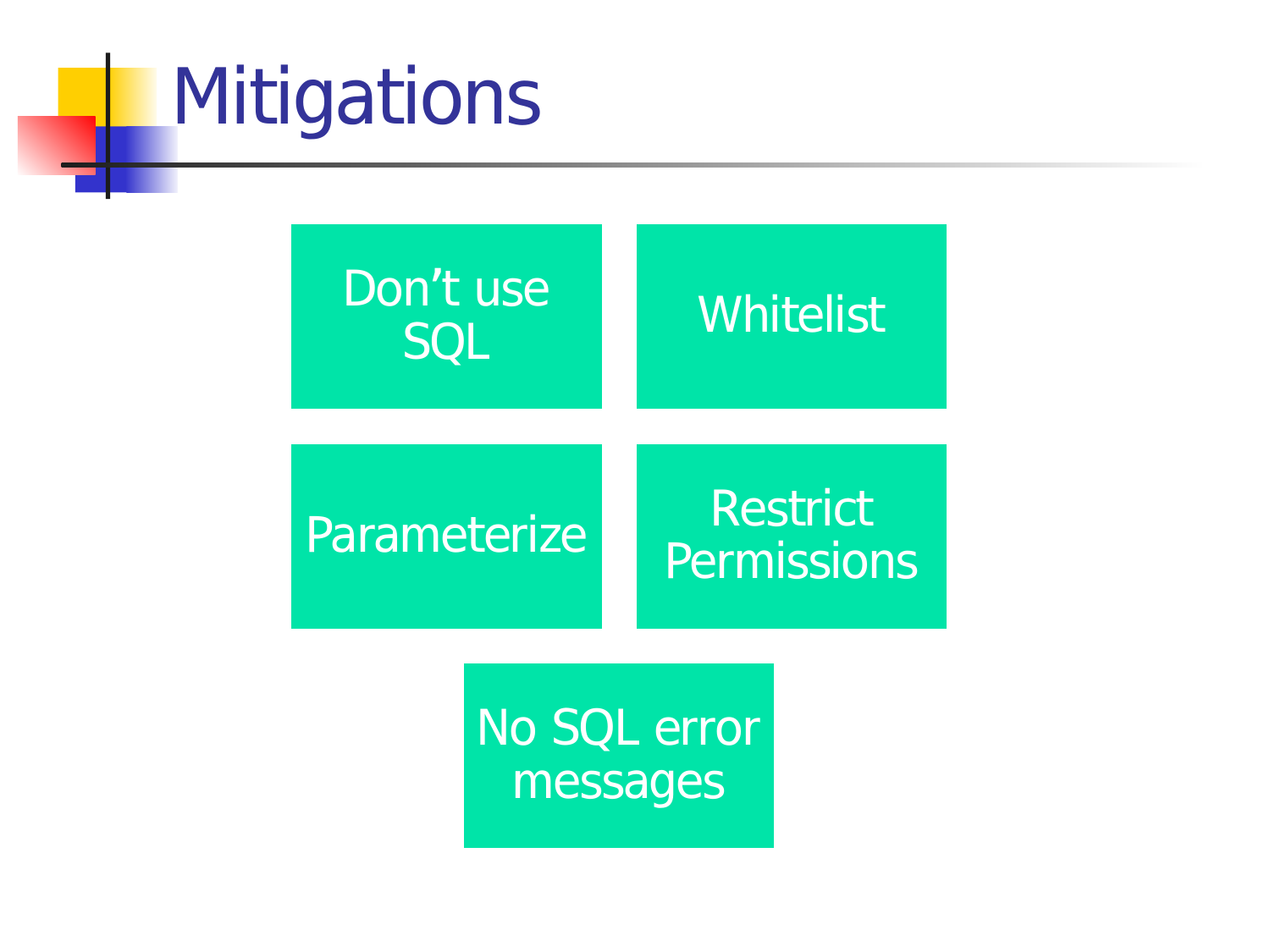

# Mitigations
Don’t use SQL
Whitelist
Parameterize
Restrict Permissions
No SQL error messages